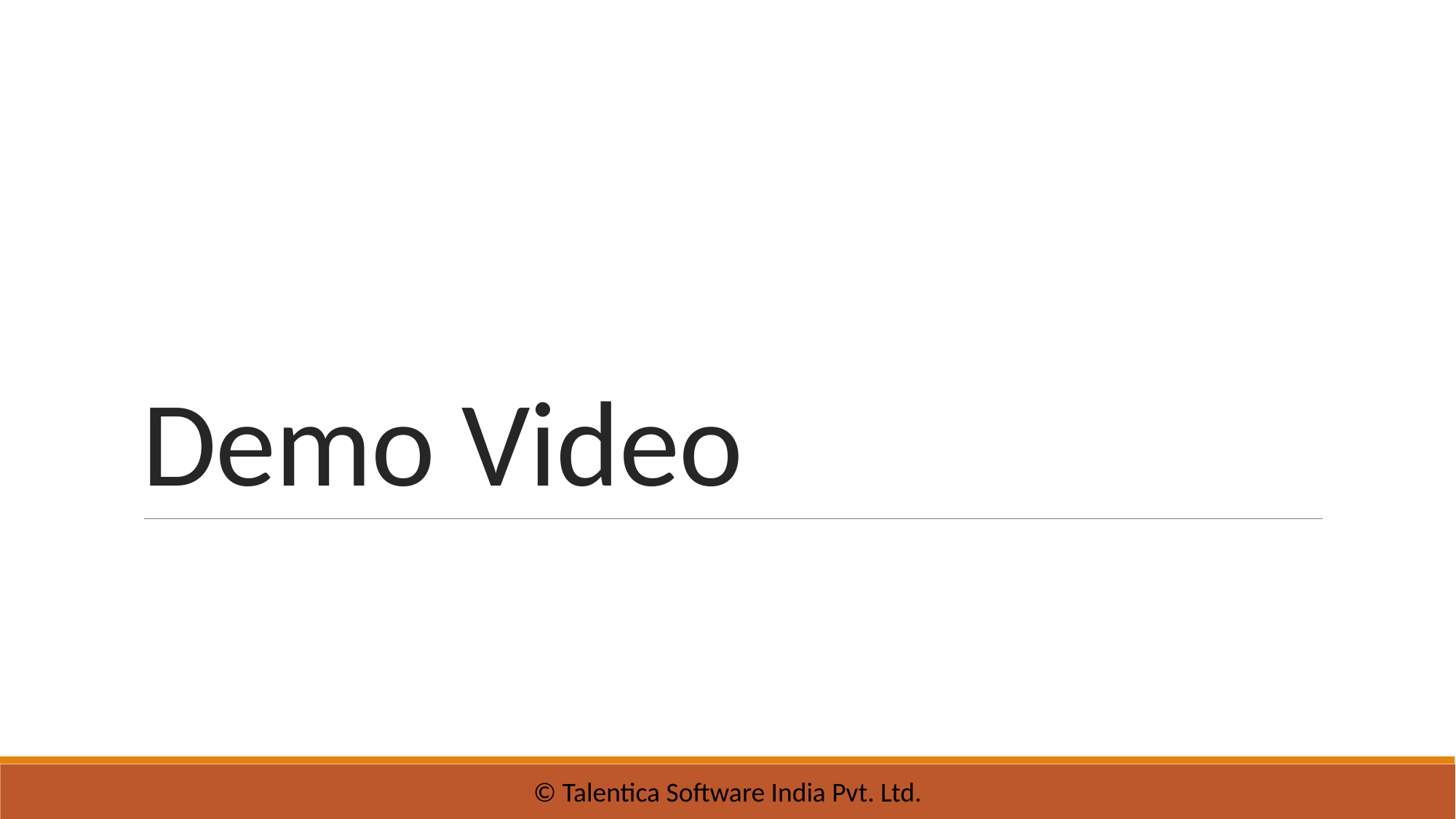

# Demo Video

© Talentica Software India Pvt. Ltd.